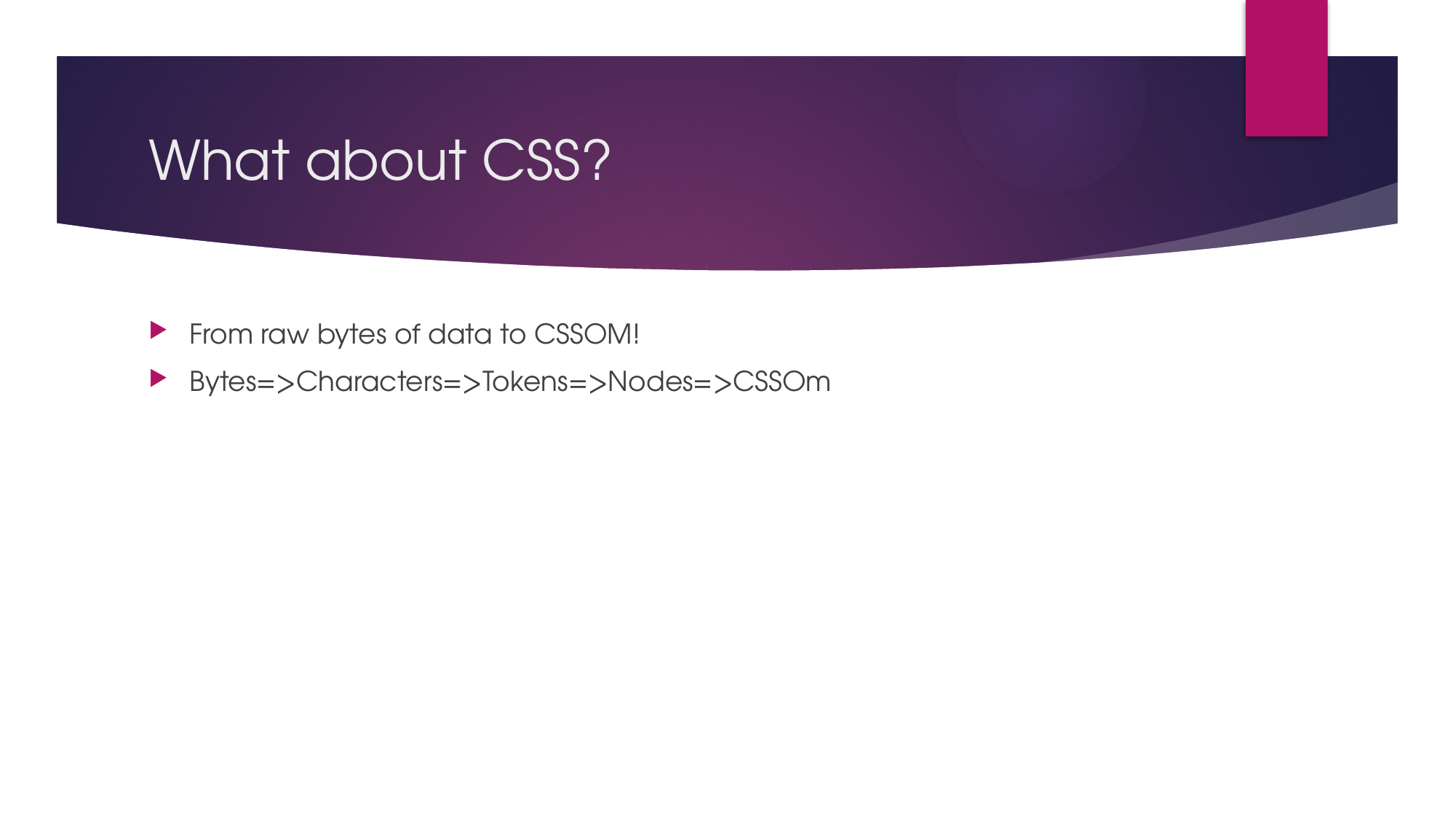

# What about CSS?
From raw bytes of data to CSSOM!
Bytes=>Characters=>Tokens=>Nodes=>CSSOm